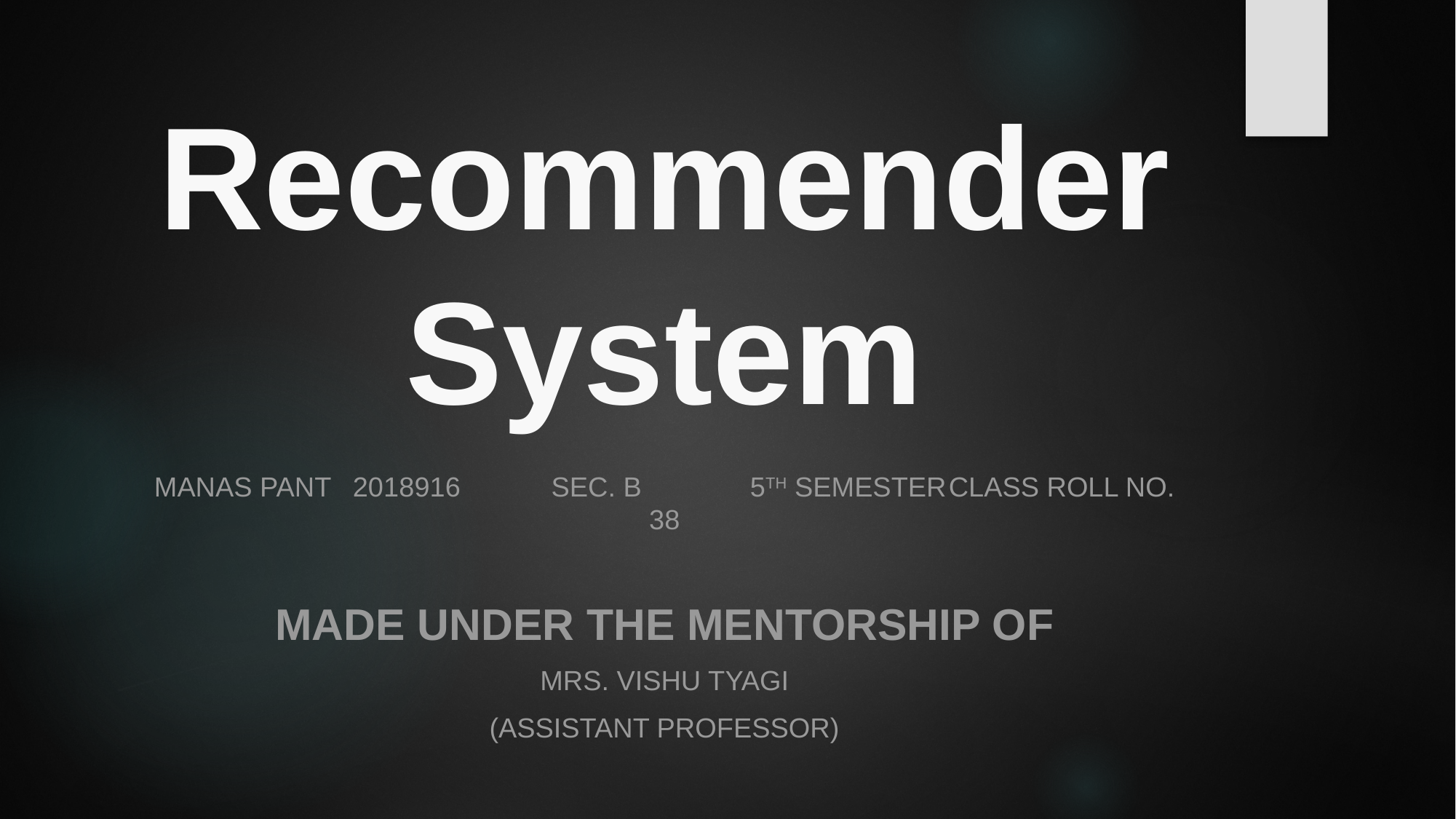

# Recommender System
Manas pant		2018916		sec. b		5th semester		class roll no. 38

Made under the mentorship of
Mrs. Vishu Tyagi
(Assistant professor)